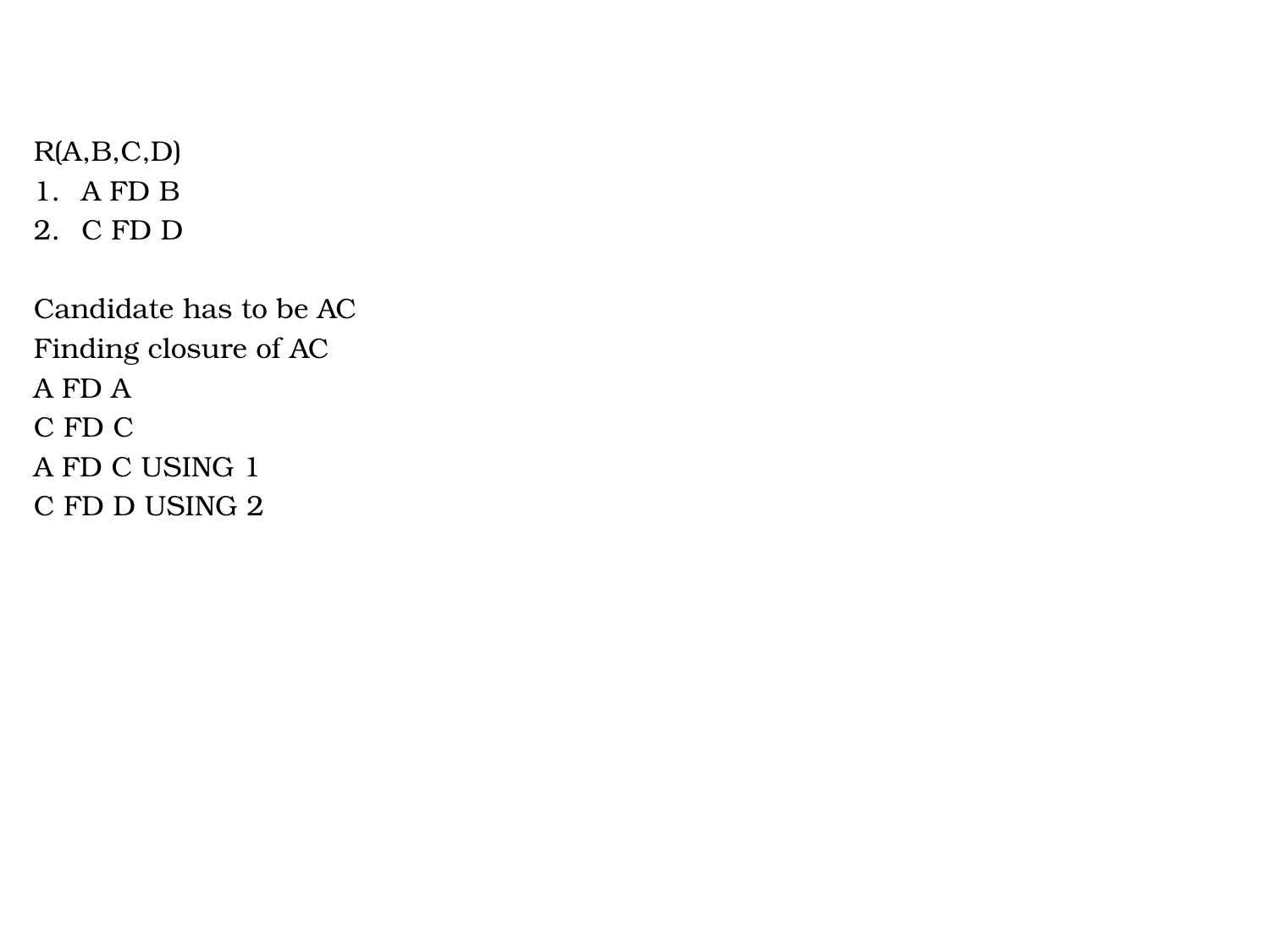

#
R(A,B,C,D)
A FD B
C FD D

Candidate has to be AC
Finding closure of AC
A FD A
C FD C
A FD C USING 1
C FD D USING 2